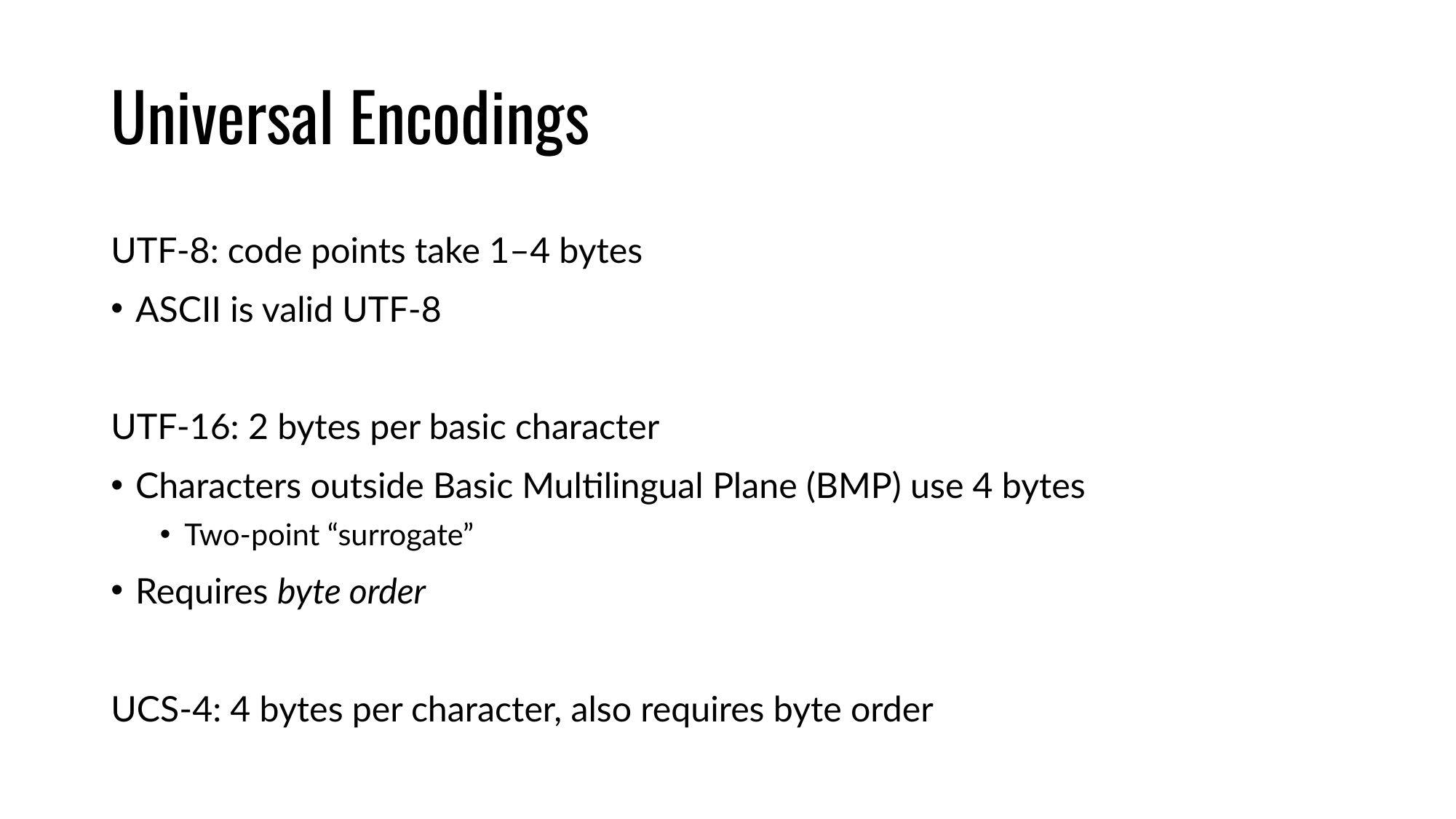

# Universal Encodings
UTF-8: code points take 1–4 bytes
ASCII is valid UTF-8

UTF-16: 2 bytes per basic character
Characters outside Basic Multilingual Plane (BMP) use 4 bytes
Two-point “surrogate”
Requires byte order

UCS-4: 4 bytes per character, also requires byte order